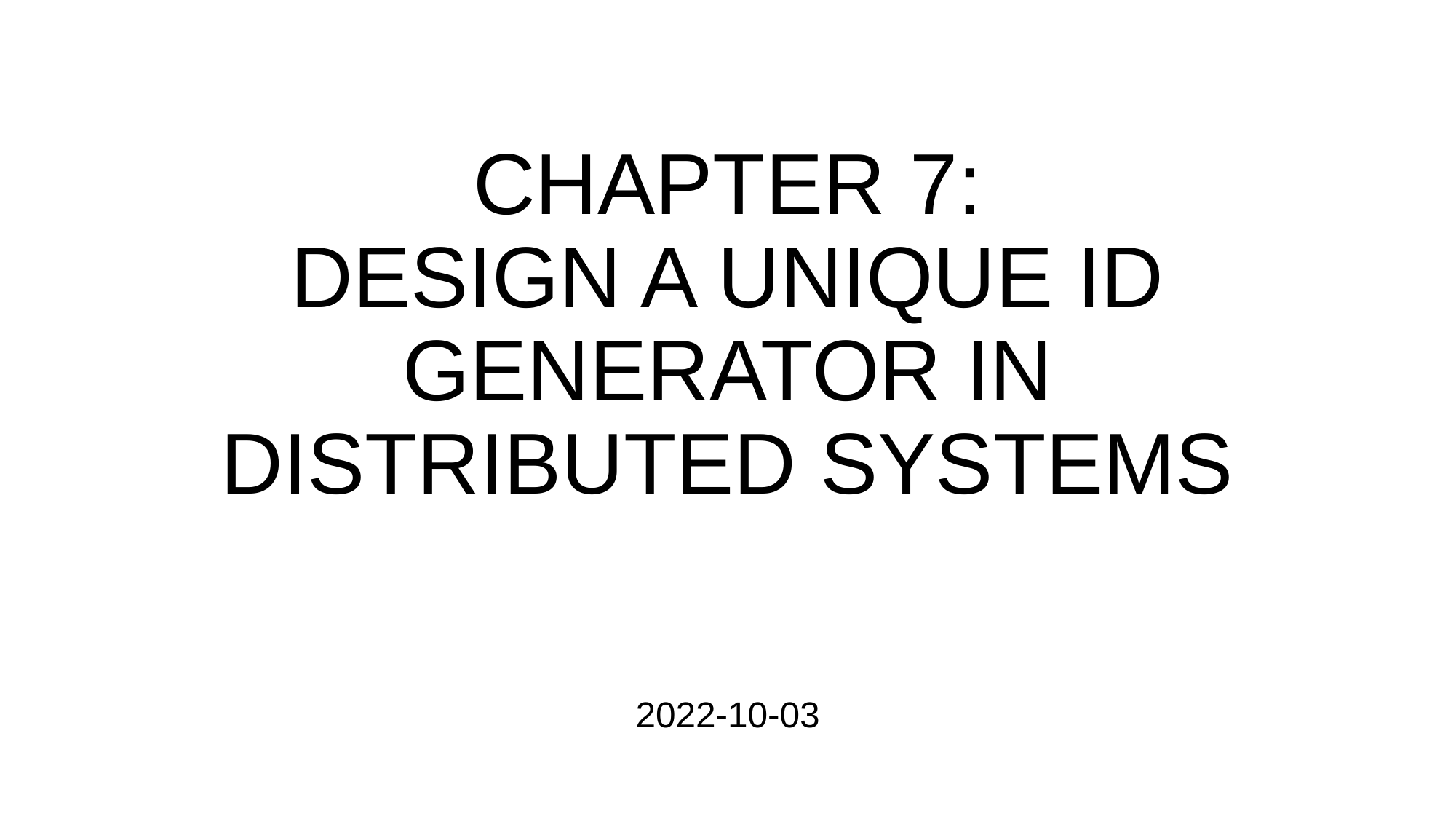

# CHAPTER 7: DESIGN A UNIQUE ID GENERATOR IN DISTRIBUTED SYSTEMS
2022-10-03